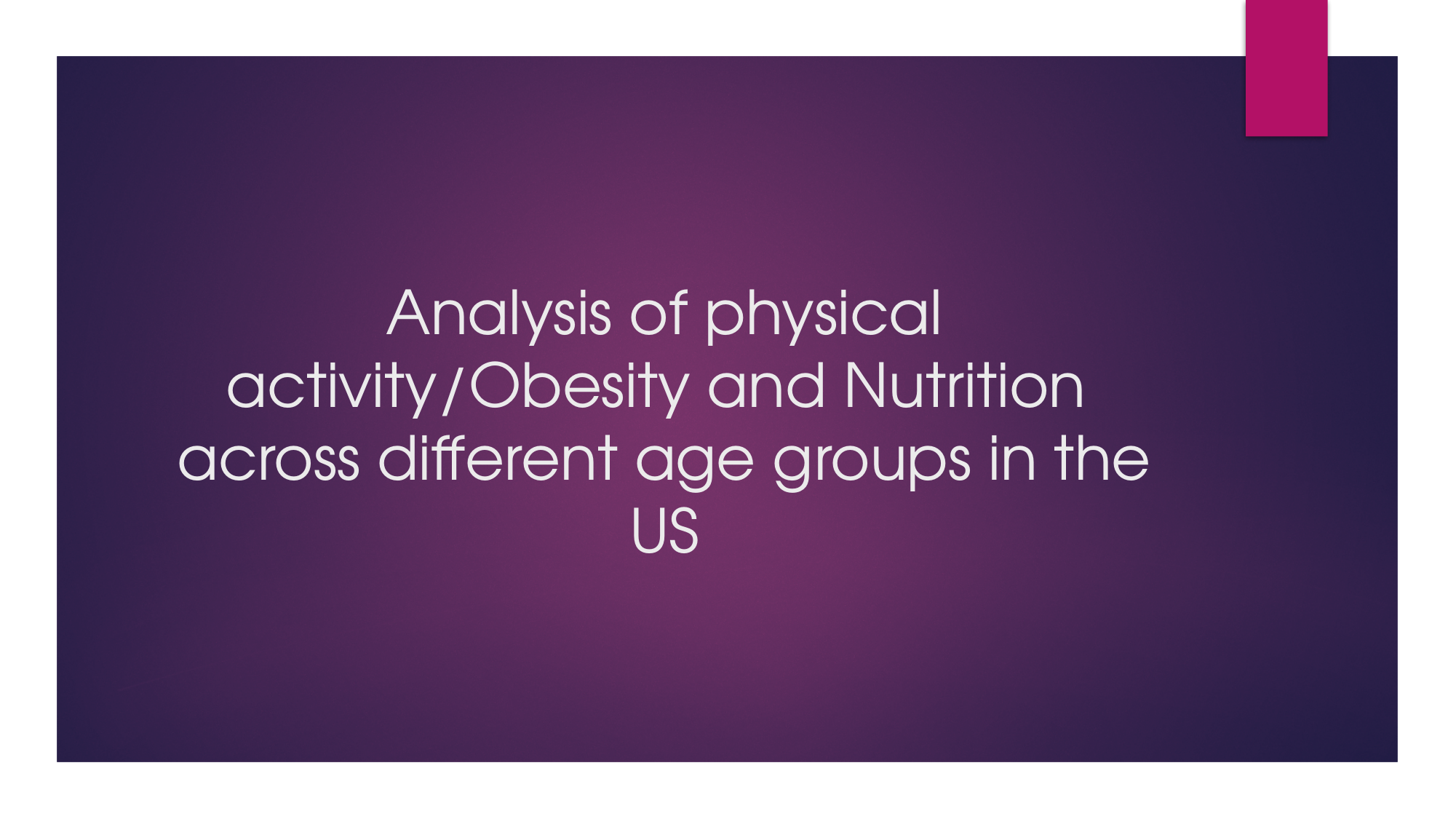

# Analysis of physical activity/Obesity and Nutrition  across different age groups in the US